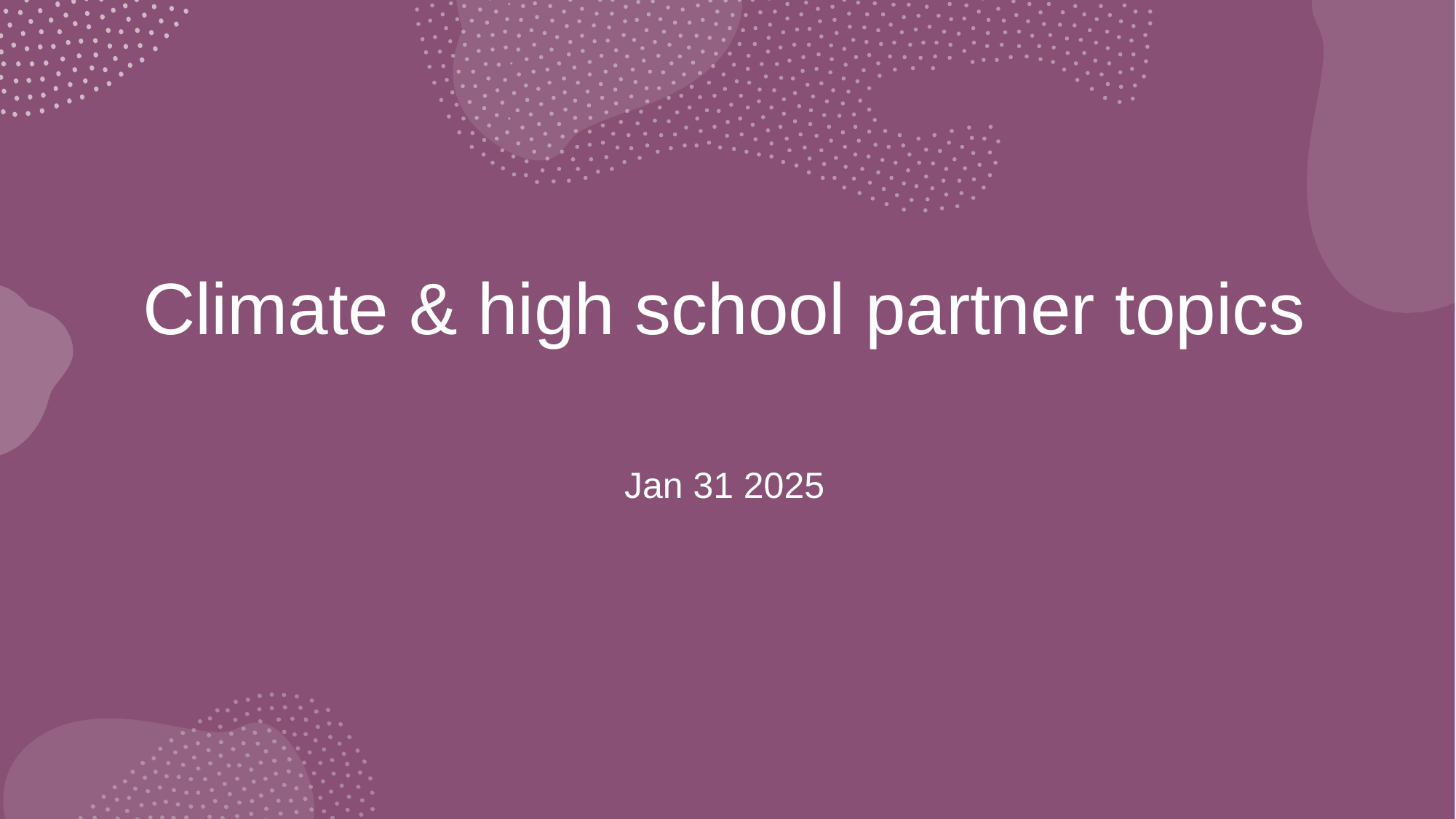

# Climate & high school partner topics
Jan 31 2025